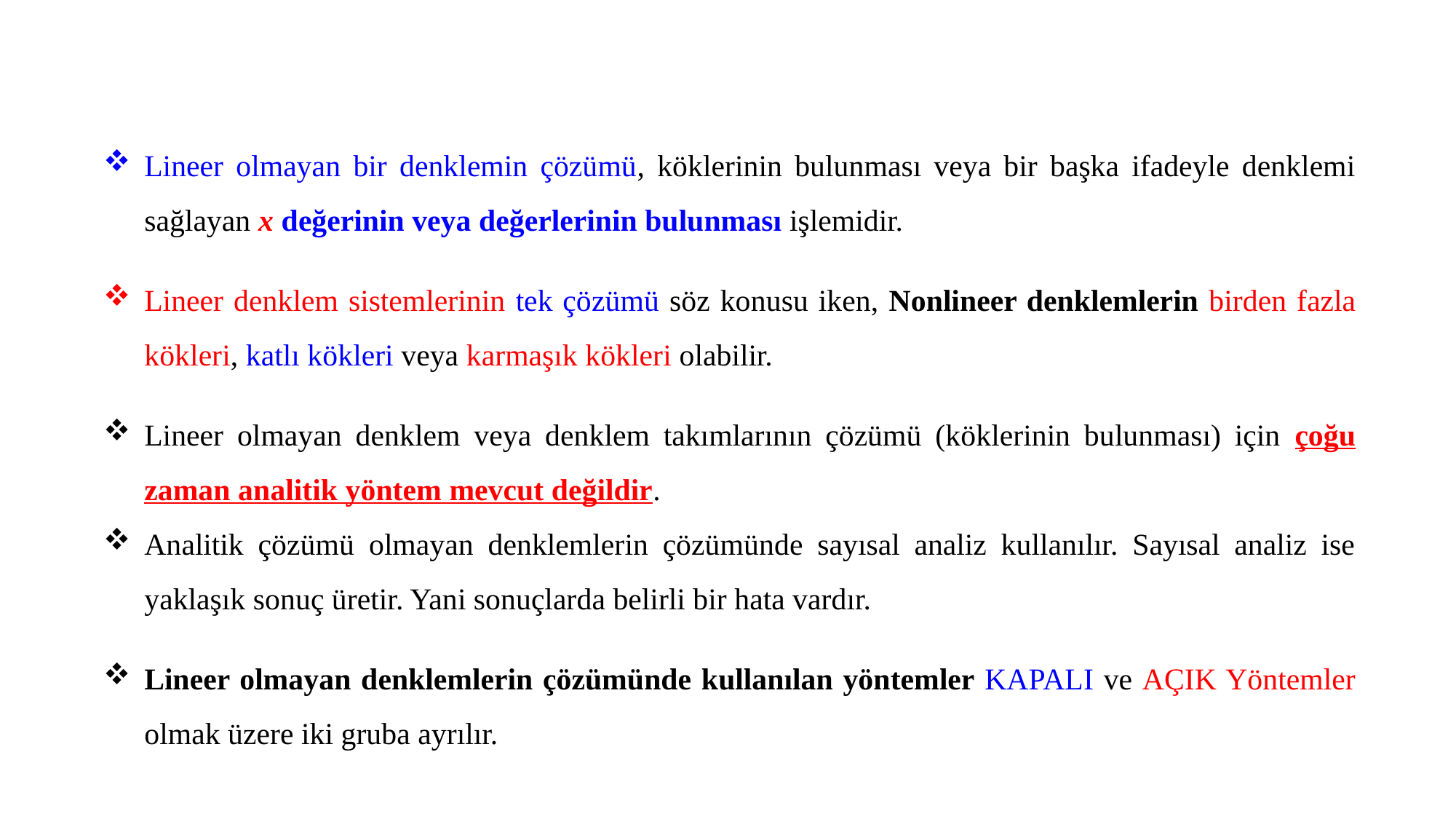

Lineer olmayan bir denklemin çözümü, köklerinin bulunması veya bir başka ifadeyle denklemi sağlayan x değerinin veya değerlerinin bulunması işlemidir.

Lineer denklem sistemlerinin tek çözümü söz konusu iken, Nonlineer denklemlerin birden fazla kökleri, katlı kökleri veya karmaşık kökleri olabilir.

Lineer olmayan denklem veya denklem takımlarının çözümü (köklerinin bulunması) için çoğu zaman analitik yöntem mevcut değildir.
Analitik çözümü olmayan denklemlerin çözümünde sayısal analiz kullanılır. Sayısal analiz ise yaklaşık sonuç üretir. Yani sonuçlarda belirli bir hata vardır.

Lineer olmayan denklemlerin çözümünde kullanılan yöntemler KAPALI ve AÇIK Yöntemler olmak üzere iki gruba ayrılır.